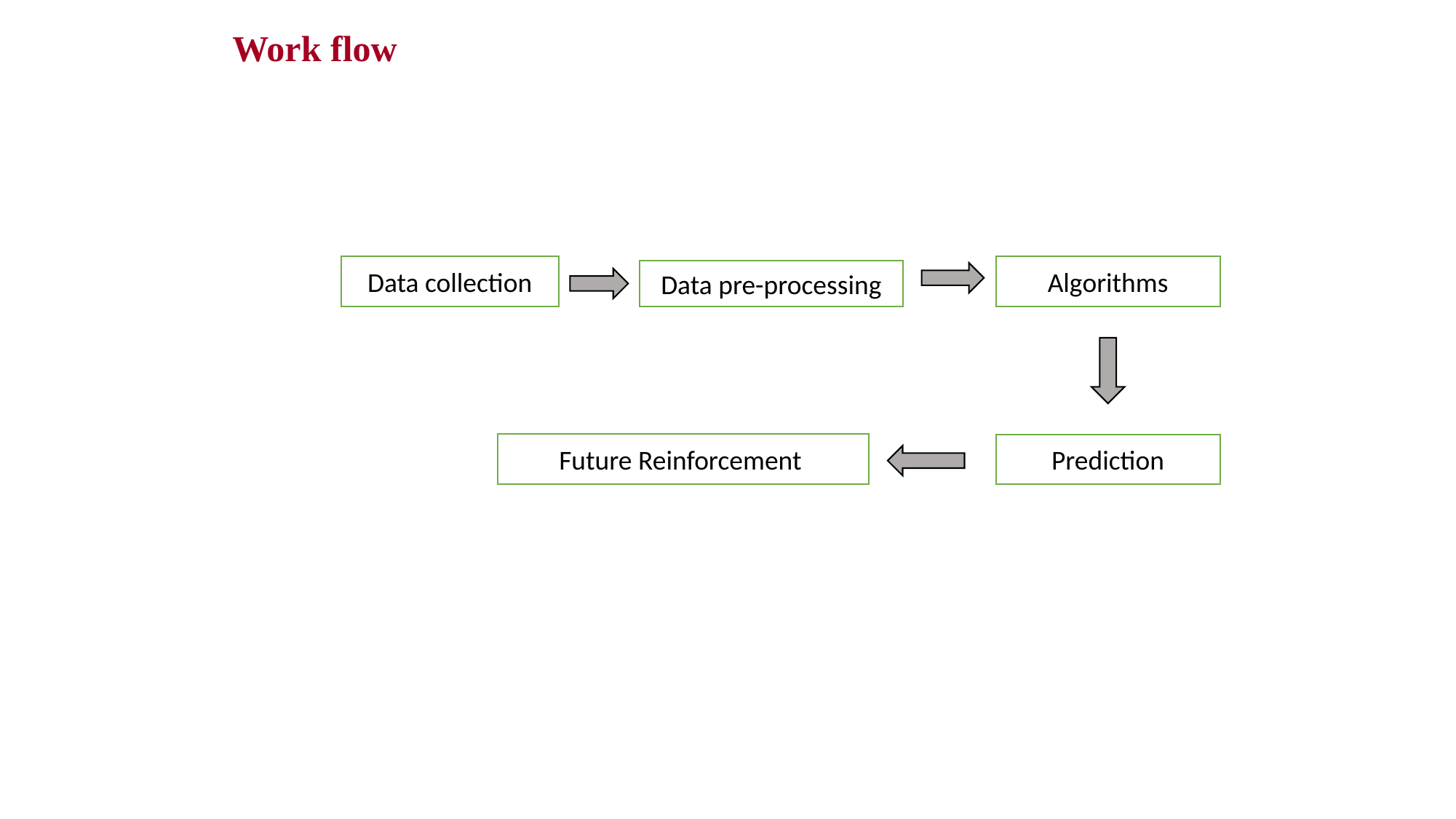

# Work flow
Algorithms
Data collection
Data pre-processing

Future Reinforcement
Prediction